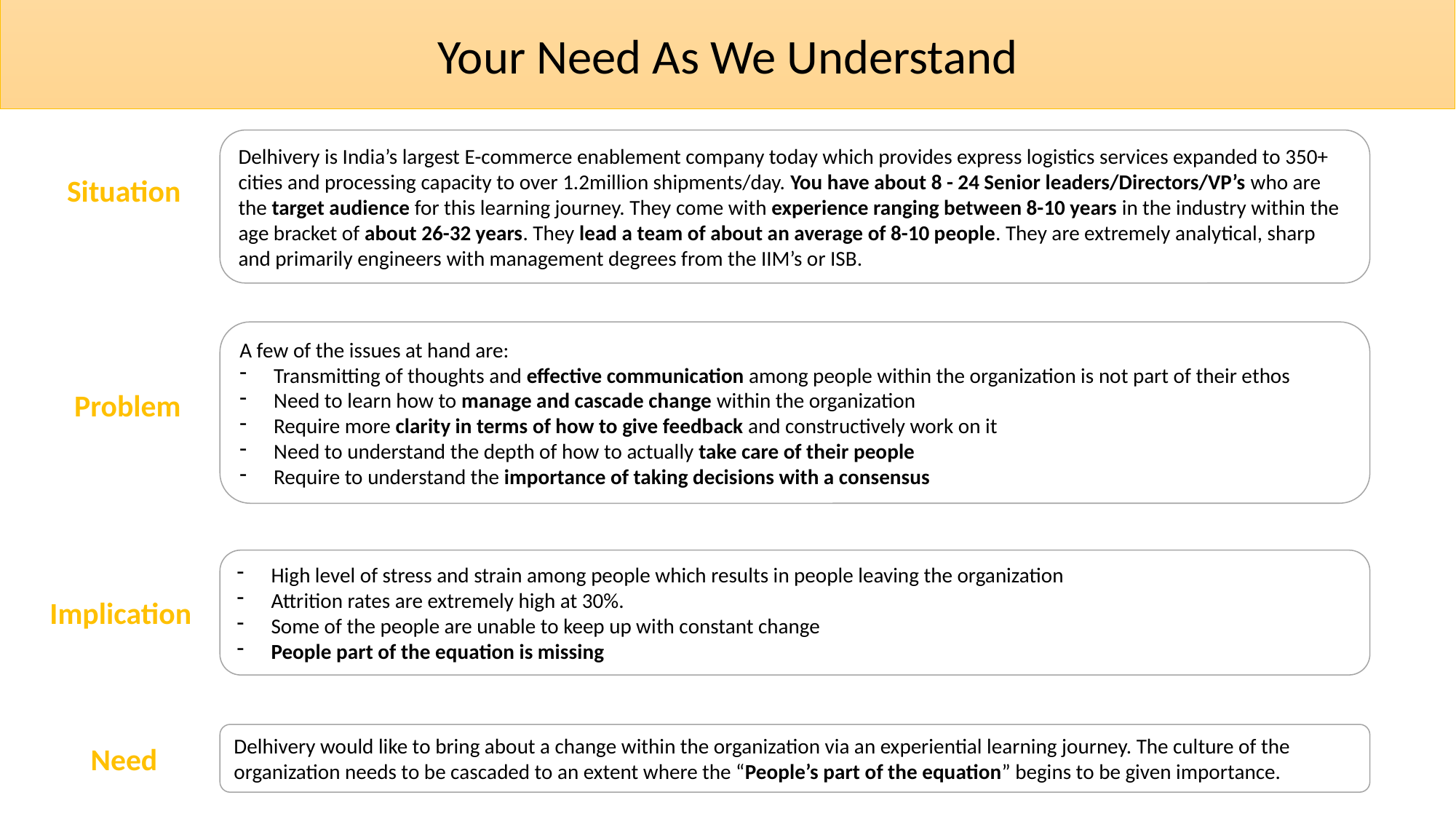

Your Need As We Understand
Delhivery is India’s largest E-commerce enablement company today which provides express logistics services expanded to 350+ cities and processing capacity to over 1.2million shipments/day. You have about 8 - 24 Senior leaders/Directors/VP’s who are the target audience for this learning journey. They come with experience ranging between 8-10 years in the industry within the age bracket of about 26-32 years. They lead a team of about an average of 8-10 people. They are extremely analytical, sharp and primarily engineers with management degrees from the IIM’s or ISB.
Situation
A few of the issues at hand are:
Transmitting of thoughts and effective communication among people within the organization is not part of their ethos
Need to learn how to manage and cascade change within the organization
Require more clarity in terms of how to give feedback and constructively work on it
Need to understand the depth of how to actually take care of their people
Require to understand the importance of taking decisions with a consensus
Problem
High level of stress and strain among people which results in people leaving the organization
Attrition rates are extremely high at 30%.
Some of the people are unable to keep up with constant change
People part of the equation is missing
Implication

Delhivery would like to bring about a change within the organization via an experiential learning journey. The culture of the organization needs to be cascaded to an extent where the “People’s part of the equation” begins to be given importance.
Need